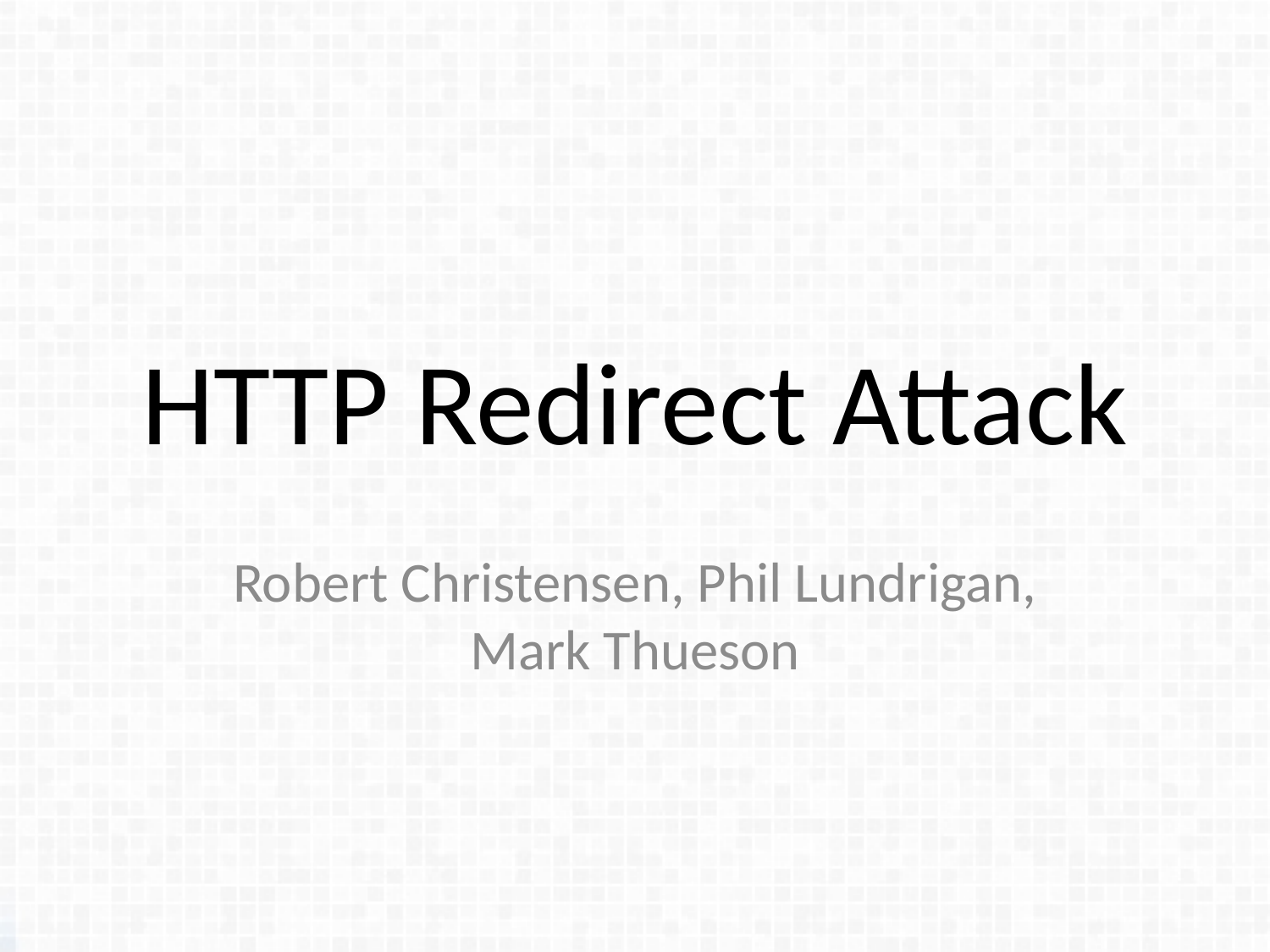

# HTTP Redirect Attack
Robert Christensen, Phil Lundrigan, Mark Thueson